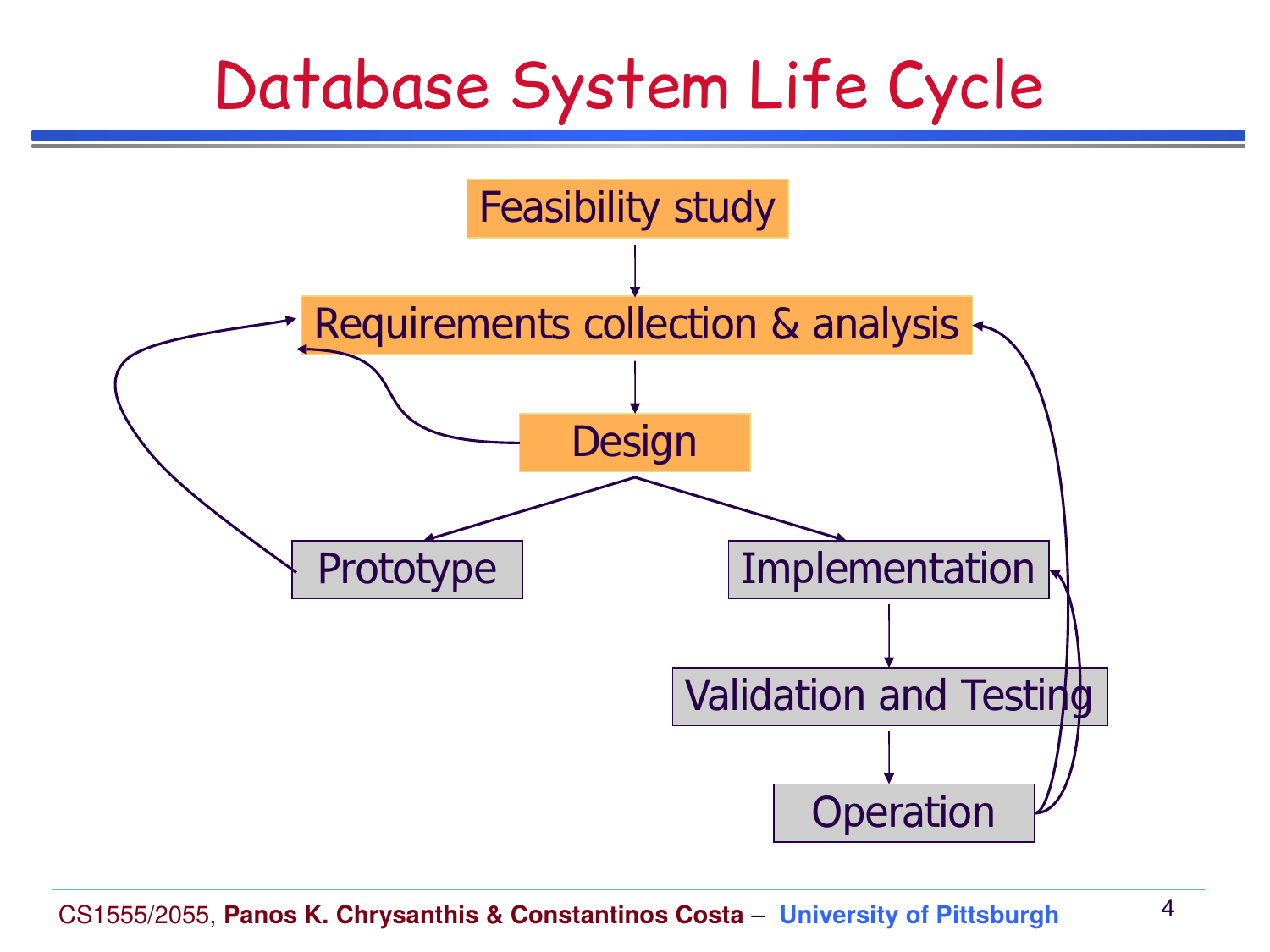

# Database System Life Cycle
Feasibility study

Requirements collection & analysis

   Design

 Prototype
Implementation

Validation and Testing

  Operation